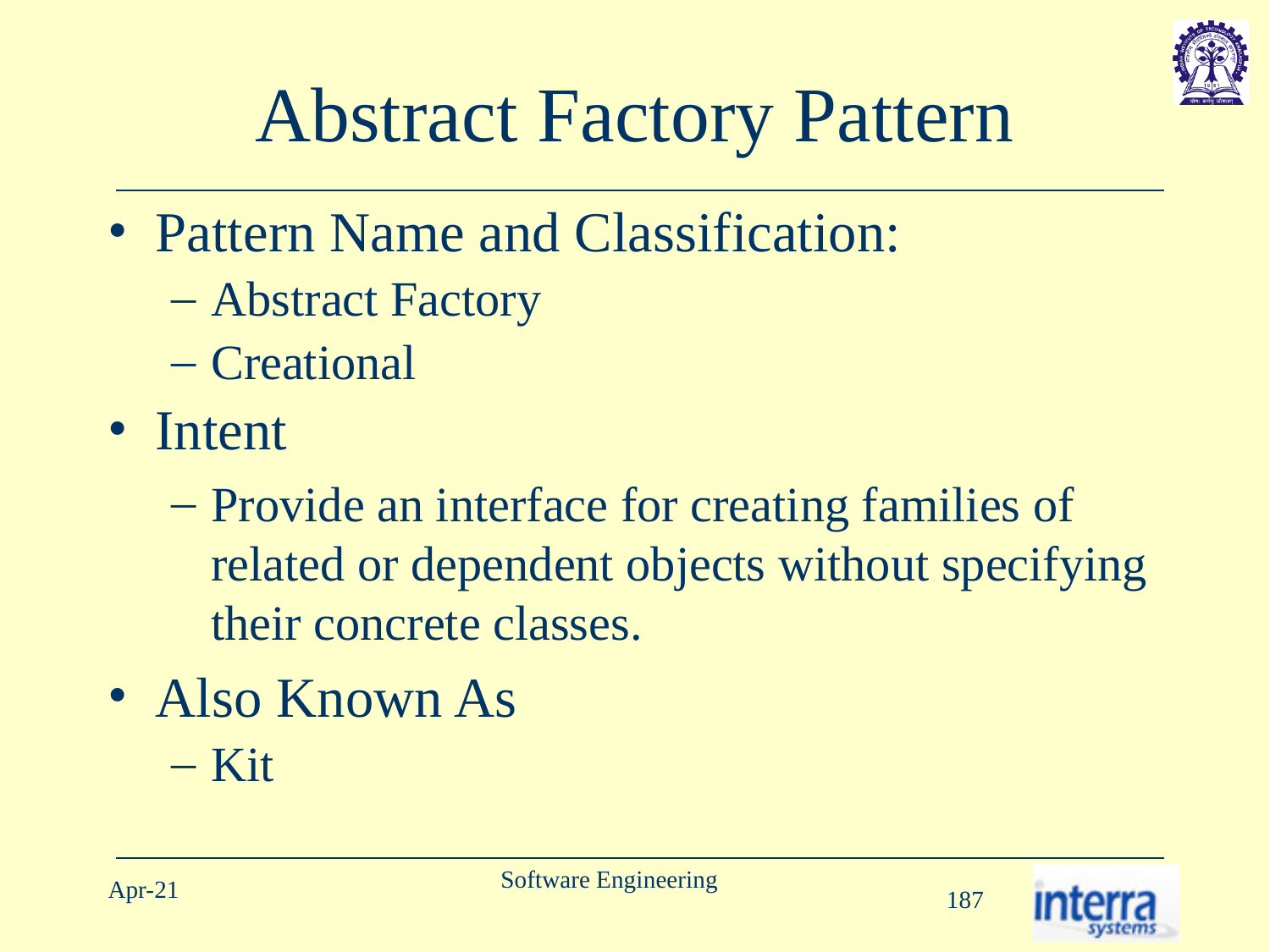

# Abstract Factory Pattern
Pattern Name and Classification:
Abstract Factory
Creational
Intent
Provide an interface for creating families of related or dependent objects without specifying their concrete classes.
Also Known As
Kit

Software Engineering
Apr-21